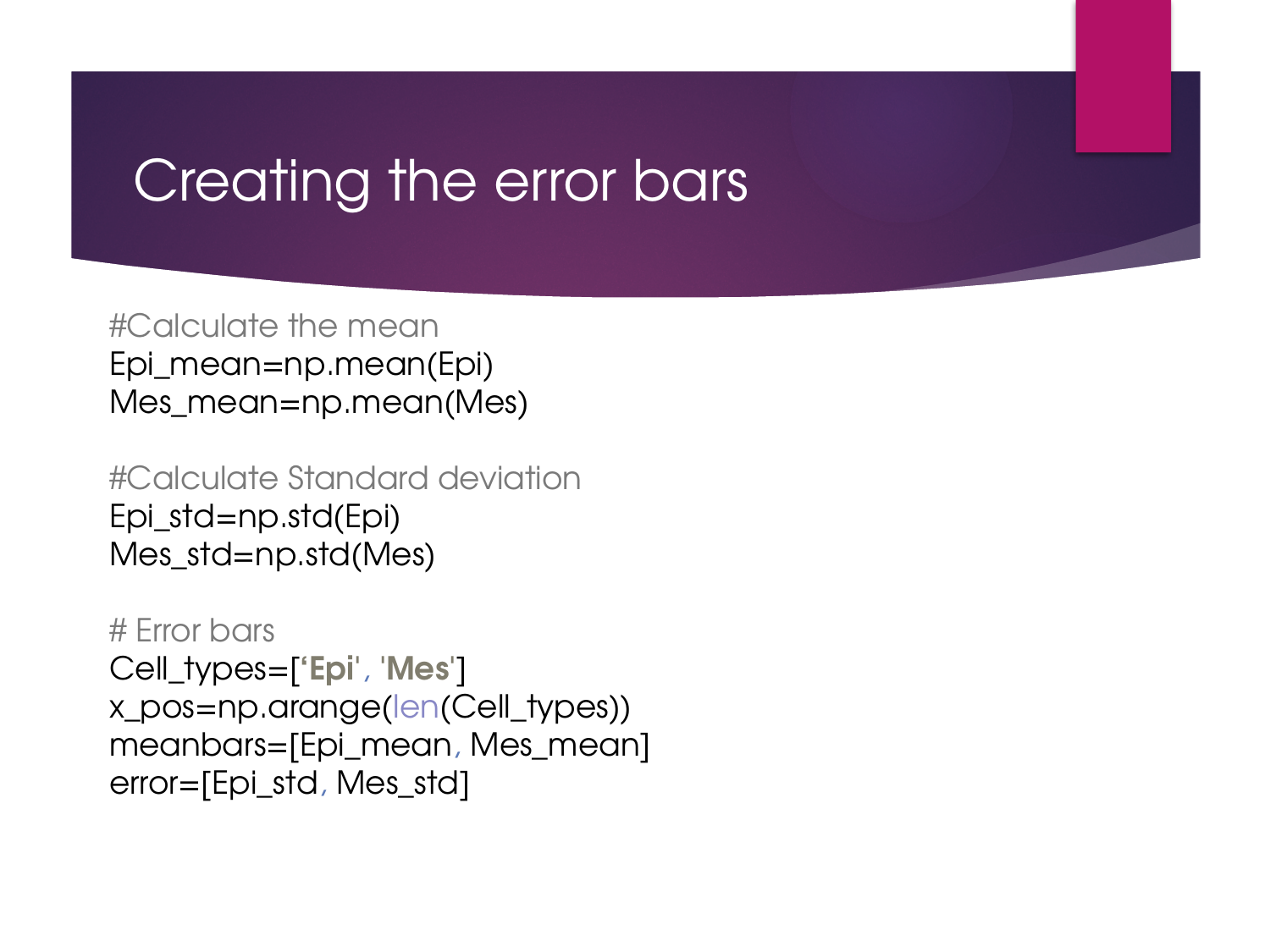

# Creating the error bars
#Calculate the mean
Epi_mean=np.mean(Epi)
Mes_mean=np.mean(Mes)
#Calculate Standard deviation
Epi_std=np.std(Epi)
Mes_std=np.std(Mes)
# Error bars
Cell_types=[‘Epi', 'Mes']
x_pos=np.arange(len(Cell_types))
meanbars=[Epi_mean, Mes_mean]
error=[Epi_std, Mes_std]